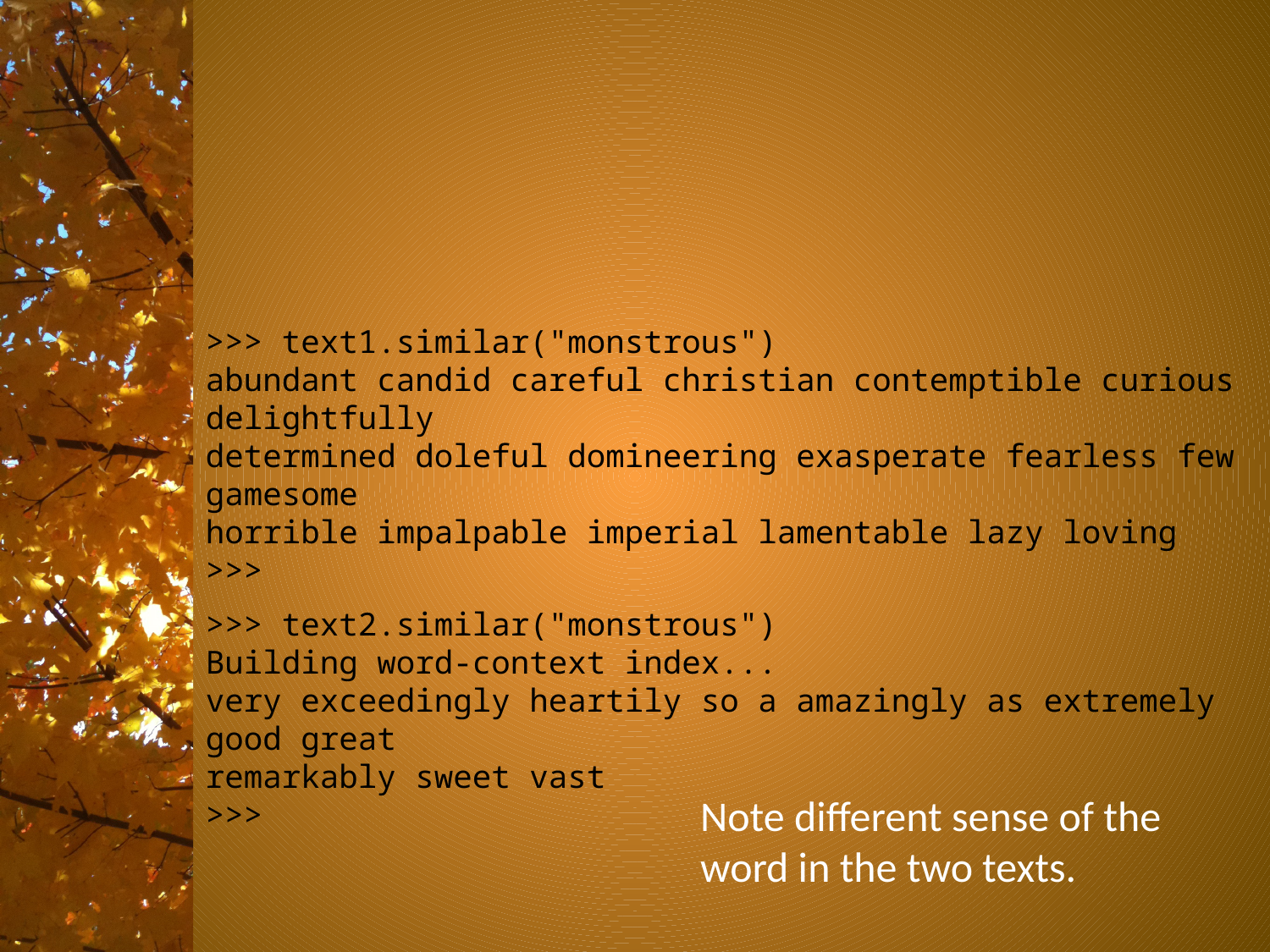

#
>>> text1.similar("monstrous")
abundant candid careful christian contemptible curious delightfully
determined doleful domineering exasperate fearless few gamesome
horrible impalpable imperial lamentable lazy loving
>>>
>>> text2.similar("monstrous")
Building word-context index...
very exceedingly heartily so a amazingly as extremely good great
remarkably sweet vast
>>>
Note different sense of the word in the two texts.